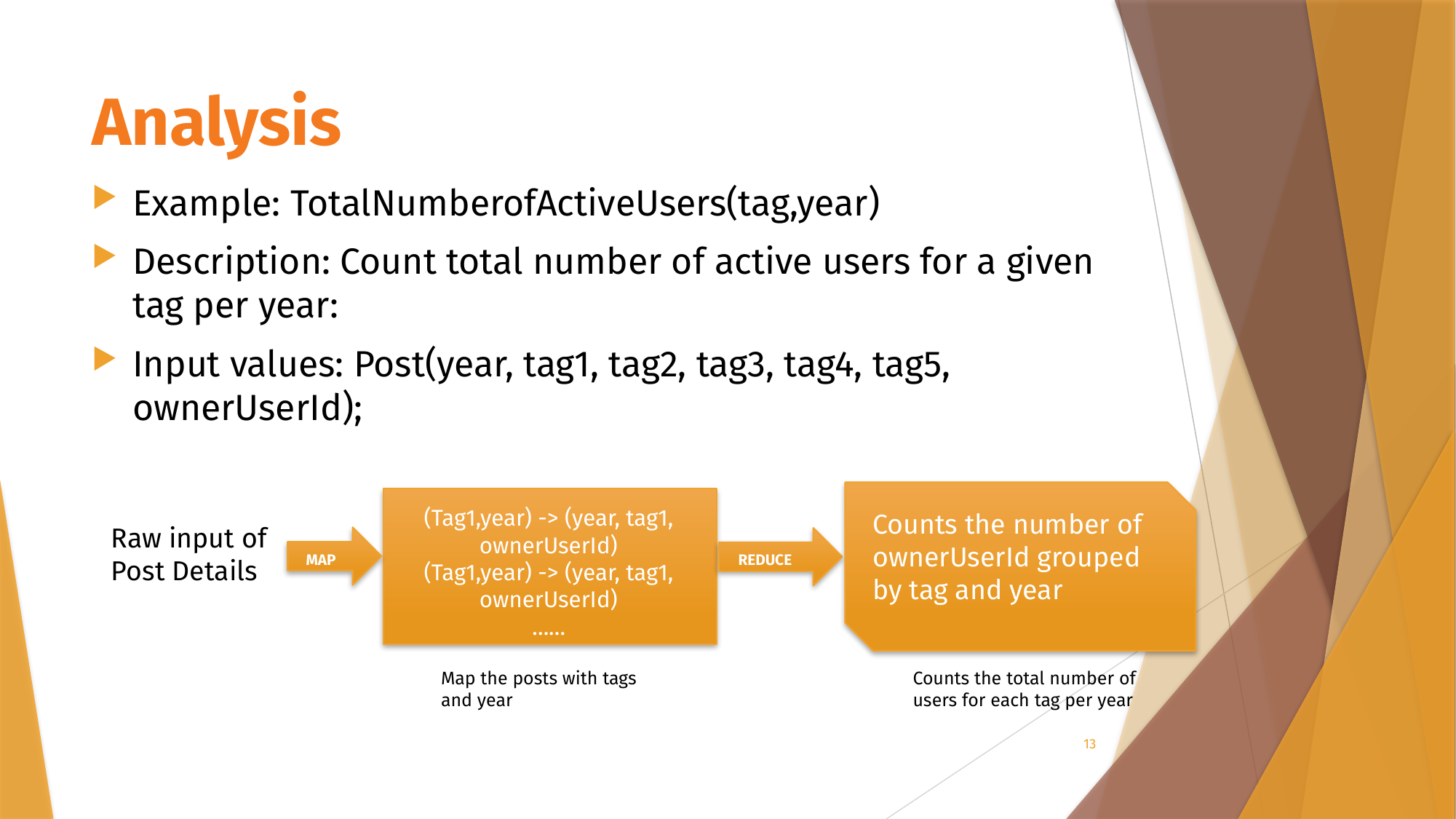

# Analysis
Example: TotalNumberofActiveUsers(tag,year)
Description: Count total number of active users for a given tag per year:
Input values: Post(year, tag1, tag2, tag3, tag4, tag5, ownerUserId);

(Tag1,year) -> (year, tag1, ownerUserId)
(Tag1,year) -> (year, tag1, ownerUserId)
……
Counts the number of ownerUserId grouped by tag and year
Raw input of Post Details

MAP
REDUCE
Map the posts with tags and year
Counts the total number of users for each tag per year
13